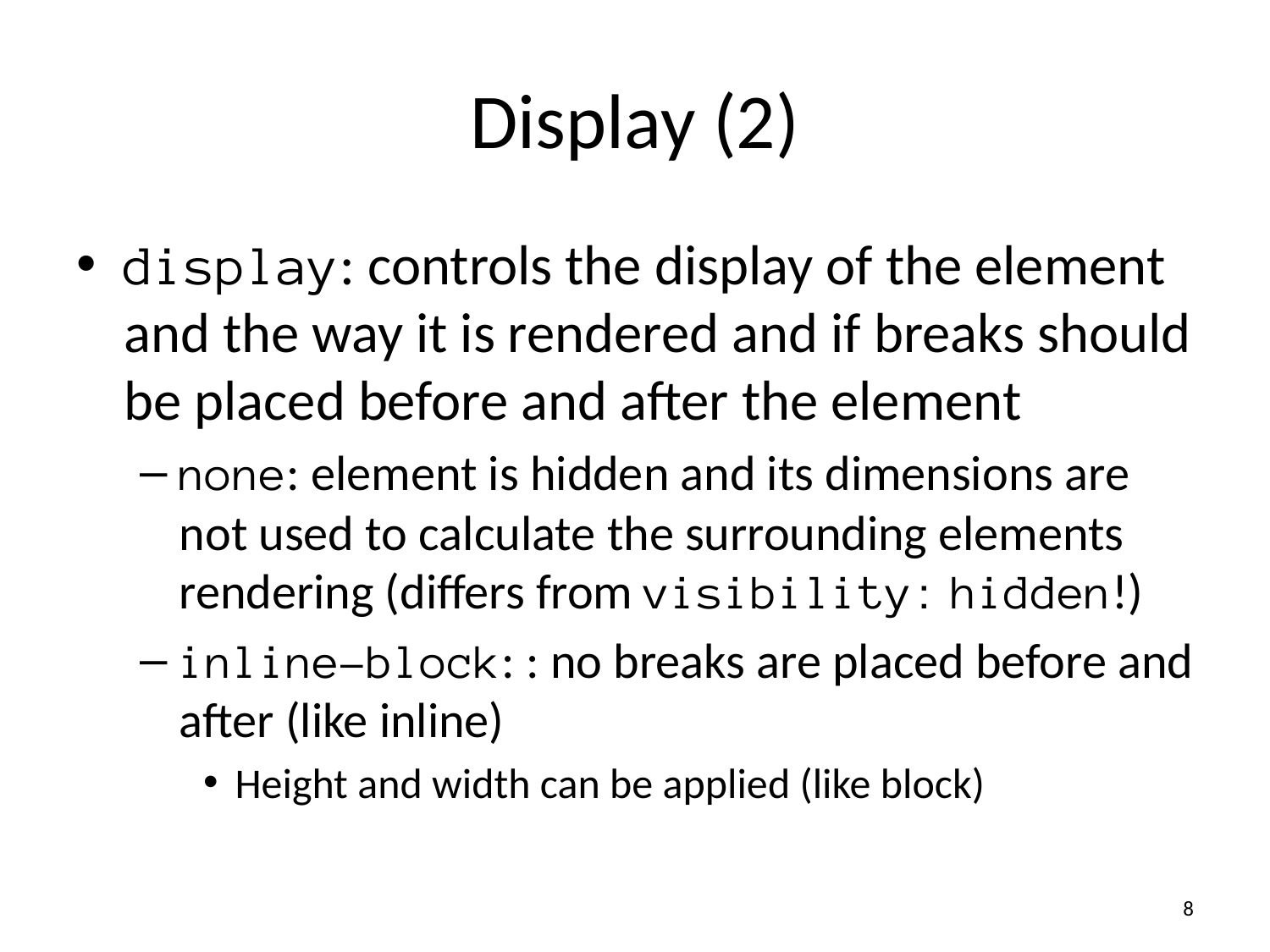

# Display (2)
display: controls the display of the element and the way it is rendered and if breaks should be placed before and after the element
none: element is hidden and its dimensions are not used to calculate the surrounding elements rendering (differs from visibility: hidden!)
inline-block: : no breaks are placed before and after (like inline)
Height and width can be applied (like block)
8